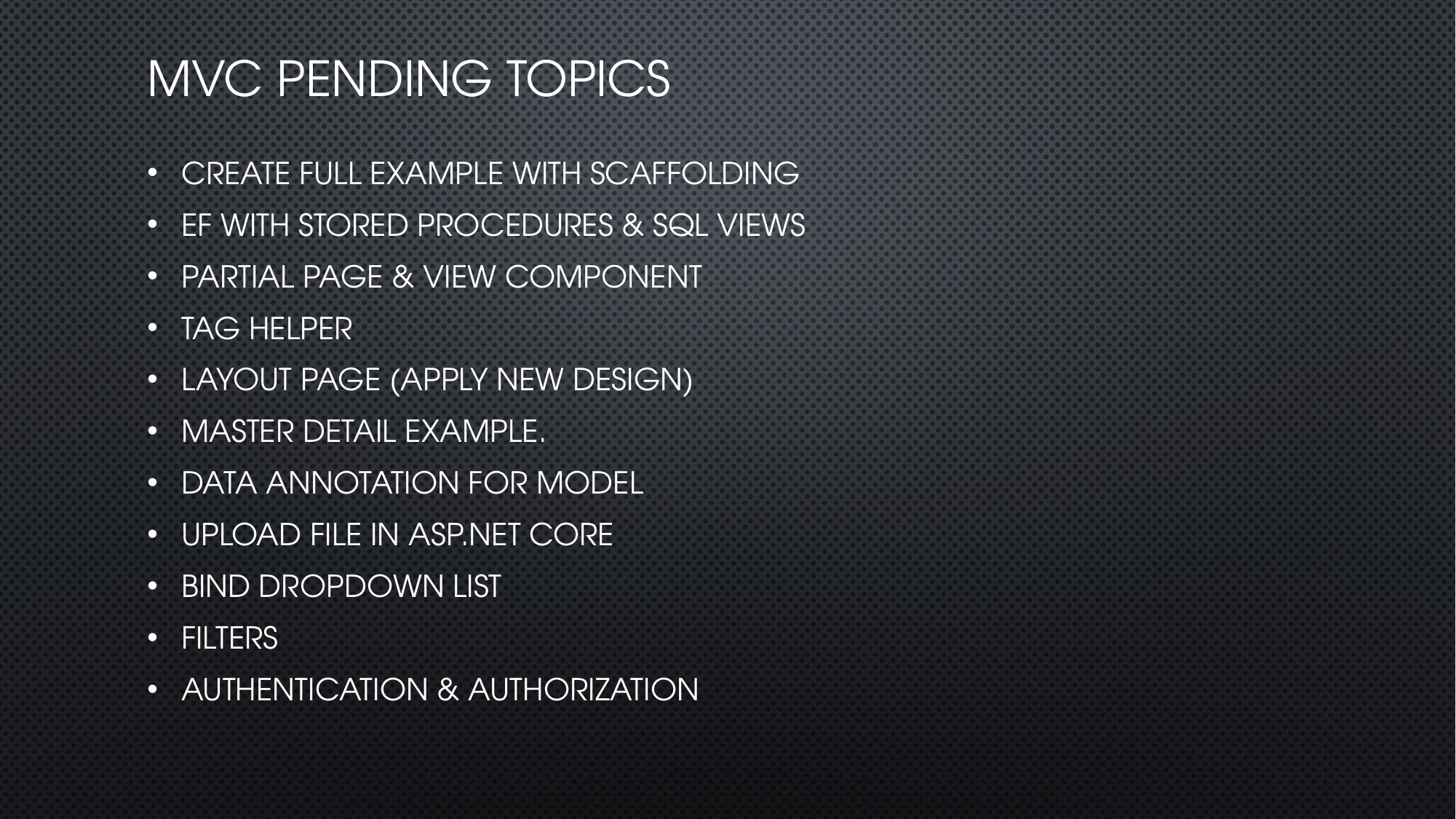

# MVC Pending Topics
Create Full Example with Scaffolding
EF With Stored Procedures & SQL Views
Partial page & view Component
Tag Helper
Layout page (apply new Design)
Master Detail Example.
Data Annotation for model
Upload file in asp.net core
Bind dropdown list
Filters
Authentication & Authorization